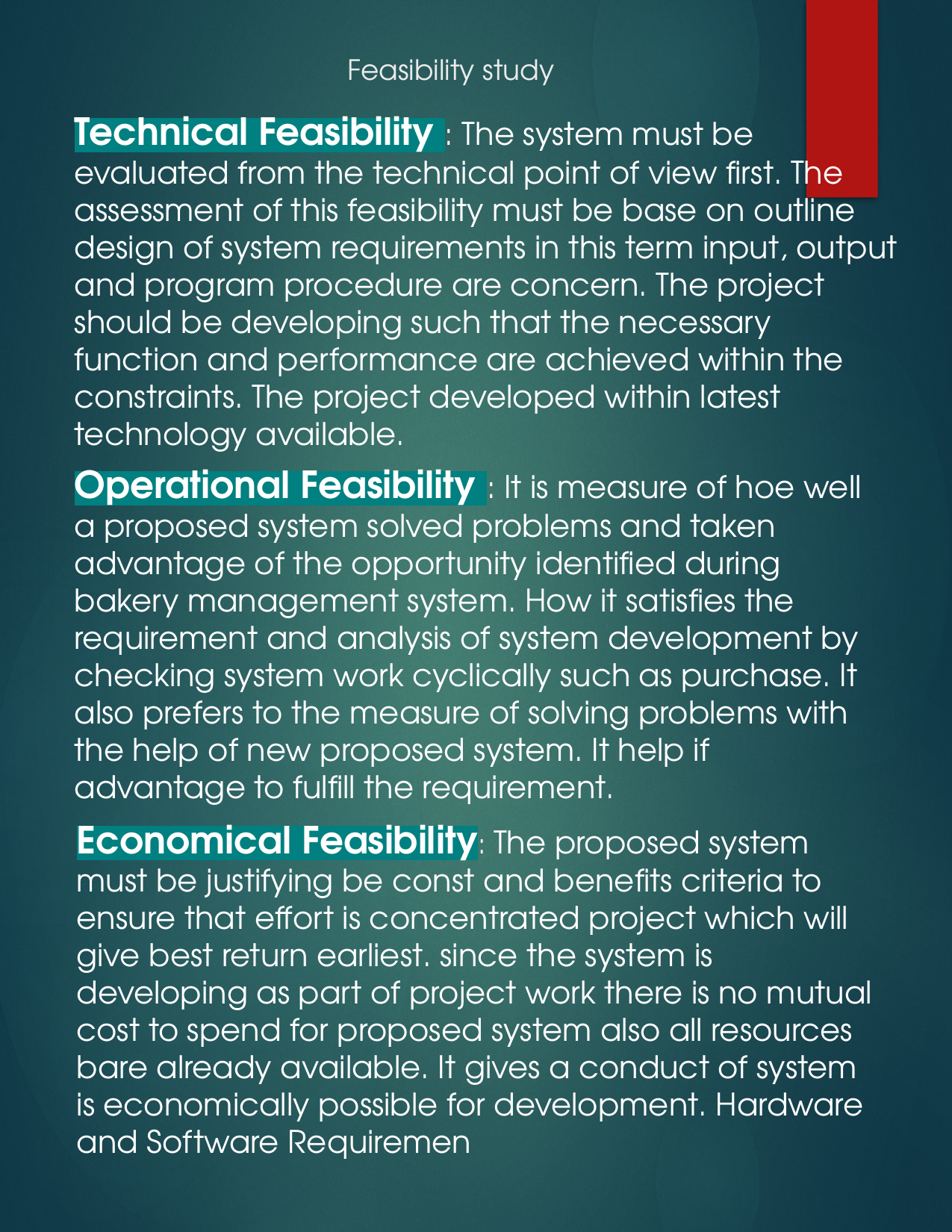

# Feasibility study
Technical Feasibility : The system must be evaluated from the technical point of view first. The assessment of this feasibility must be base on outline design of system requirements in this term input, output and program procedure are concern. The project should be developing such that the necessary function and performance are achieved within the constraints. The project developed within latest technology available.
Operational Feasibility : It is measure of hoe well a proposed system solved problems and taken advantage of the opportunity identified during bakery management system. How it satisfies the requirement and analysis of system development by checking system work cyclically such as purchase. It also prefers to the measure of solving problems with the help of new proposed system. It help if advantage to fulfill the requirement.
Economical Feasibility: The proposed system must be justifying be const and benefits criteria to ensure that effort is concentrated project which will give best return earliest. since the system is developing as part of project work there is no mutual cost to spend for proposed system also all resources bare already available. It gives a conduct of system is economically possible for development. Hardware and Software Requiremen